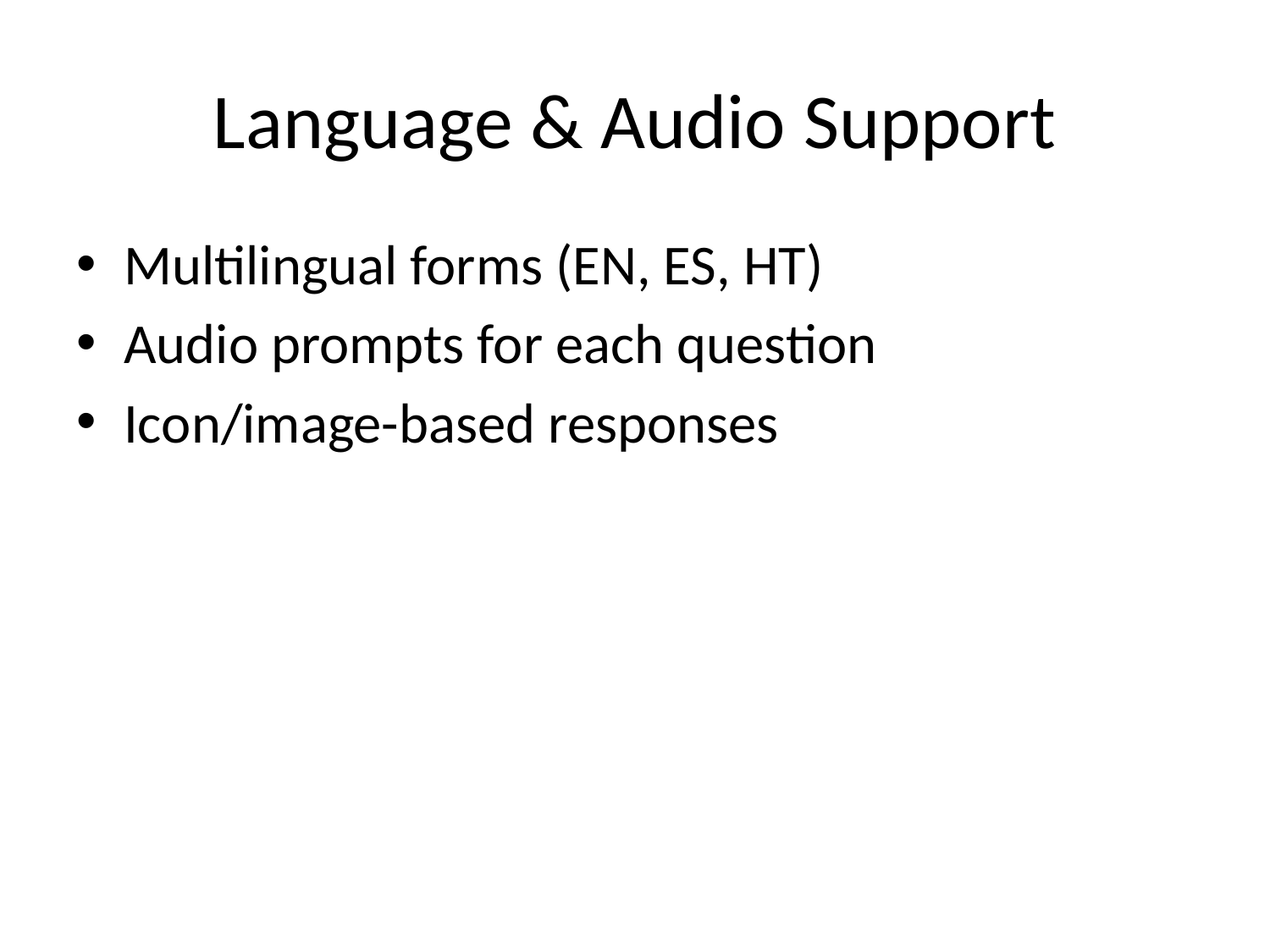

# Language & Audio Support
Multilingual forms (EN, ES, HT)
Audio prompts for each question
Icon/image-based responses